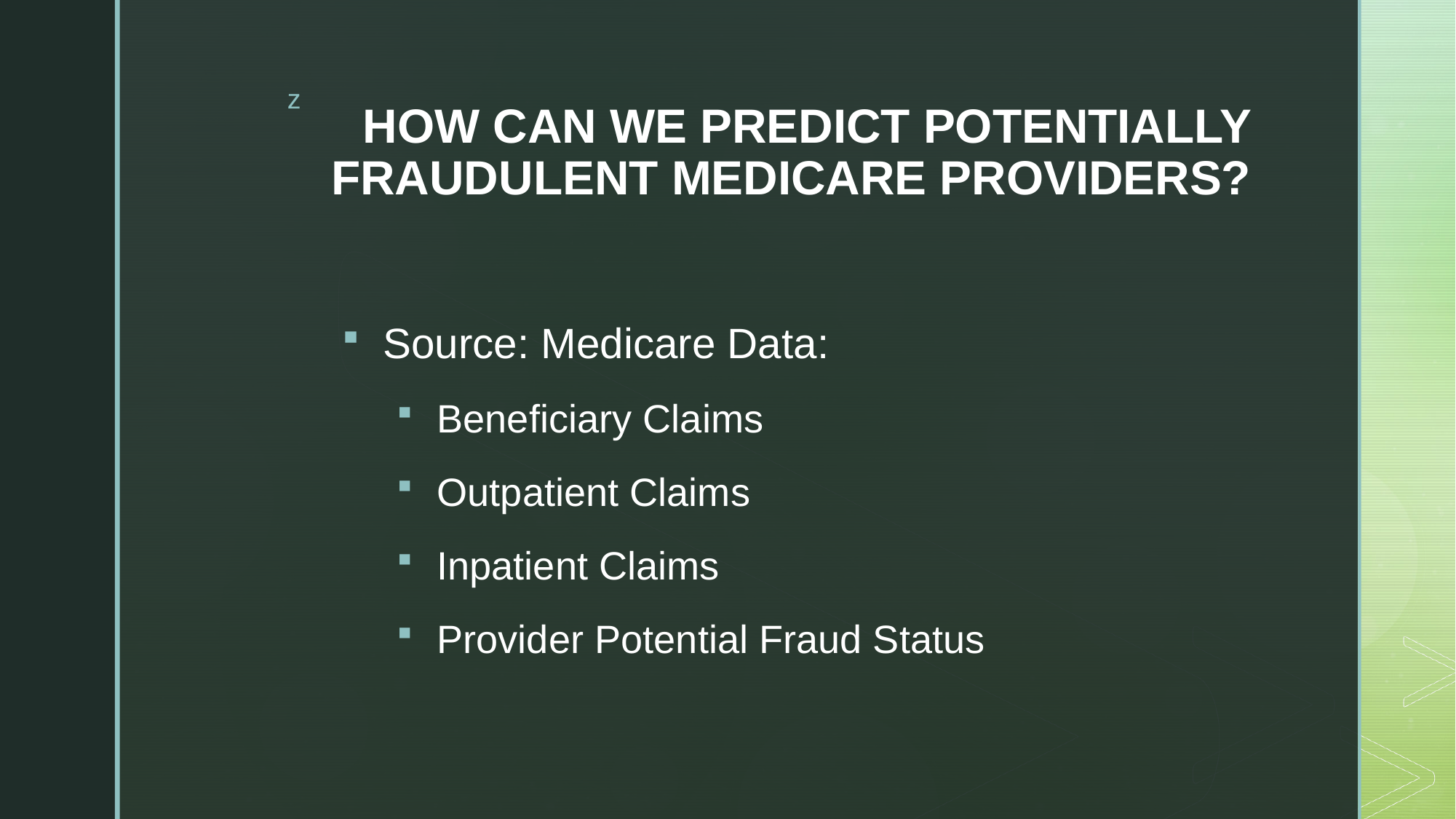

# HOW CAN WE PREDICT POTENTIALLY FRAUDULENT MEDICARE PROVIDERS?
Source: Medicare Data:
Beneficiary Claims
Outpatient Claims
Inpatient Claims
Provider Potential Fraud Status